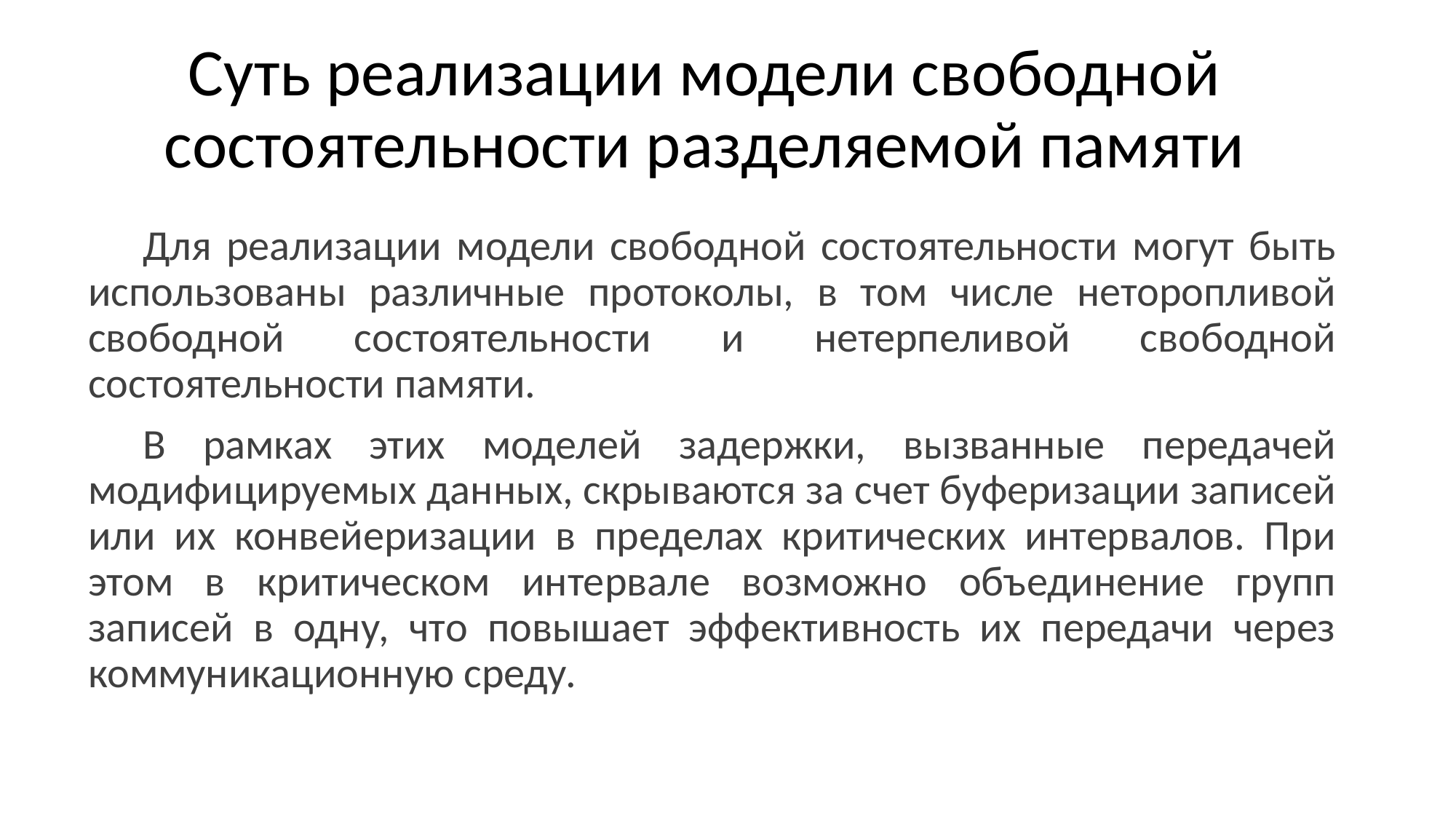

# Суть реализации модели свободной состоятельности разделяемой памяти
Для реализации модели свободной состоятельности могут быть использованы различные протоколы, в том числе неторопливой свободной состоятельности и нетерпеливой свободной состоятельности памяти.
В рамках этих моделей задержки, вызванные передачей модифицируемых данных, скрываются за счет буферизации записей или их конвейеризации в пределах критических интервалов. При этом в критическом интервале возможно объединение групп записей в одну, что повышает эффективность их передачи через коммуникационную среду.